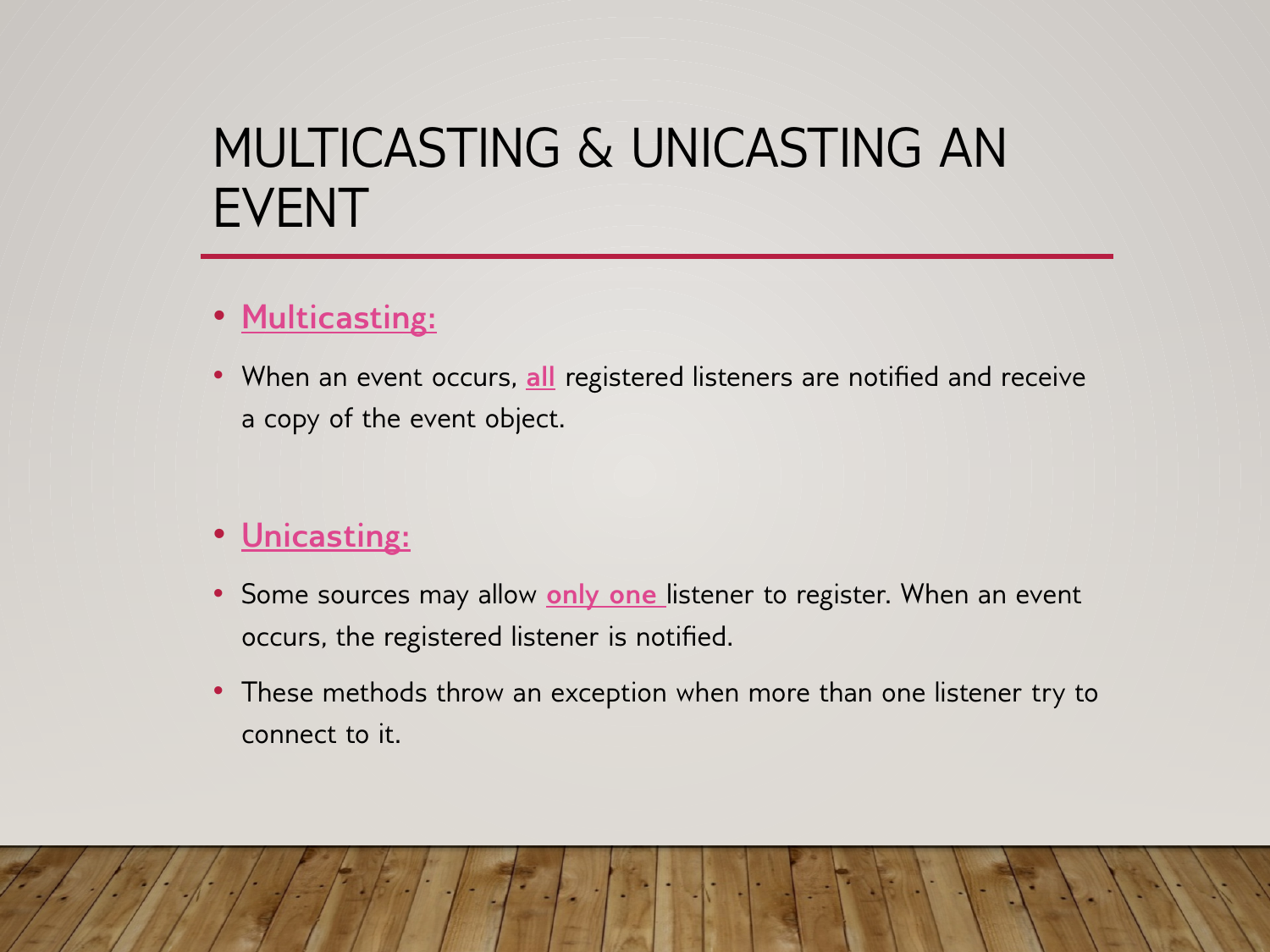

# Multicasting & Unicasting an Event
Multicasting:
When an event occurs, all registered listeners are notified and receive a copy of the event object.

Unicasting:
Some sources may allow only one listener to register. When an event occurs, the registered listener is notified.
These methods throw an exception when more than one listener try to connect to it.